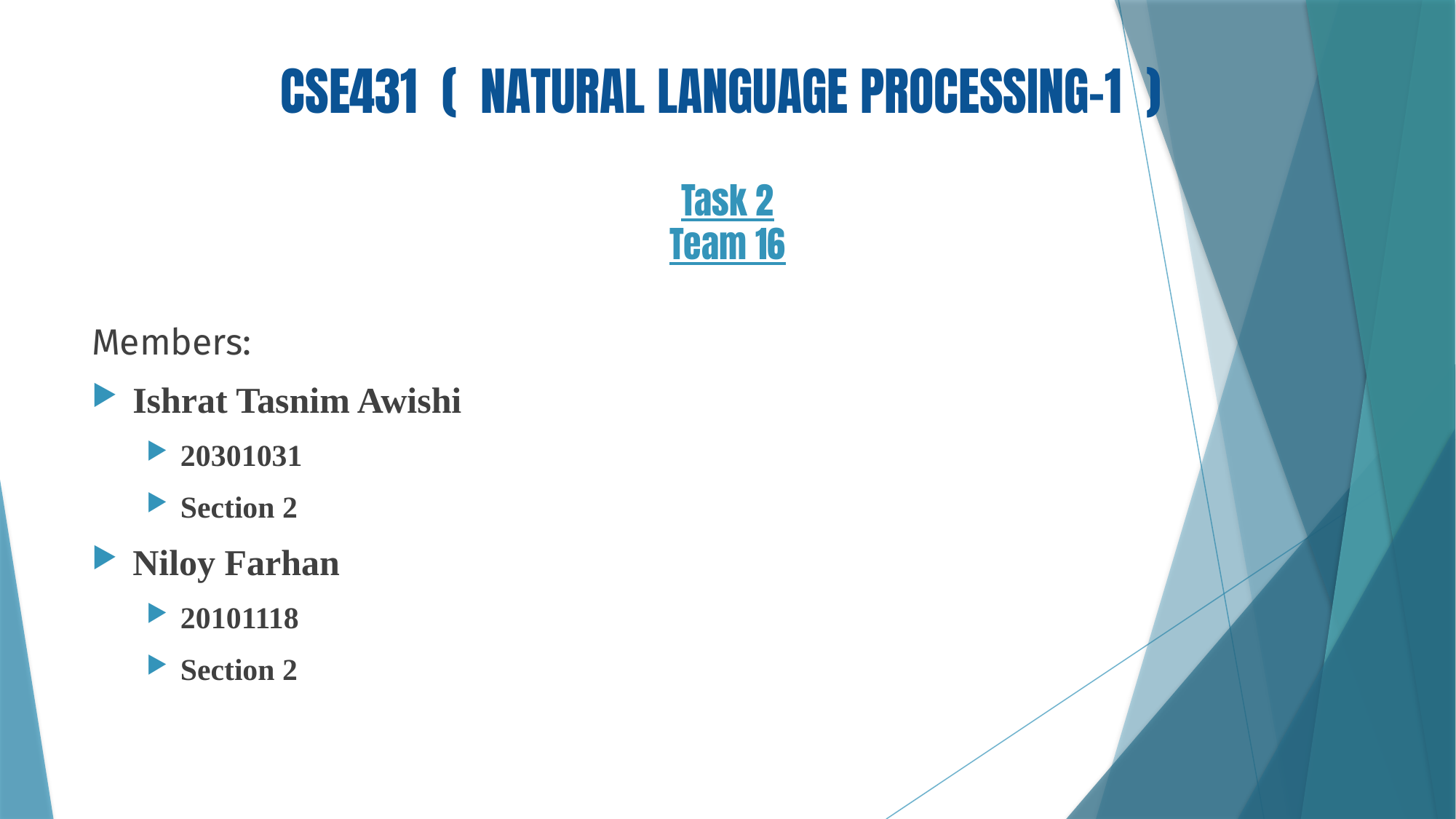

CSE431  (  NATURAL LANGUAGE PROCESSING-1  )

Task 2
Team 16

Members:
Ishrat Tasnim Awishi
20301031
Section 2
Niloy Farhan
20101118
Section 2